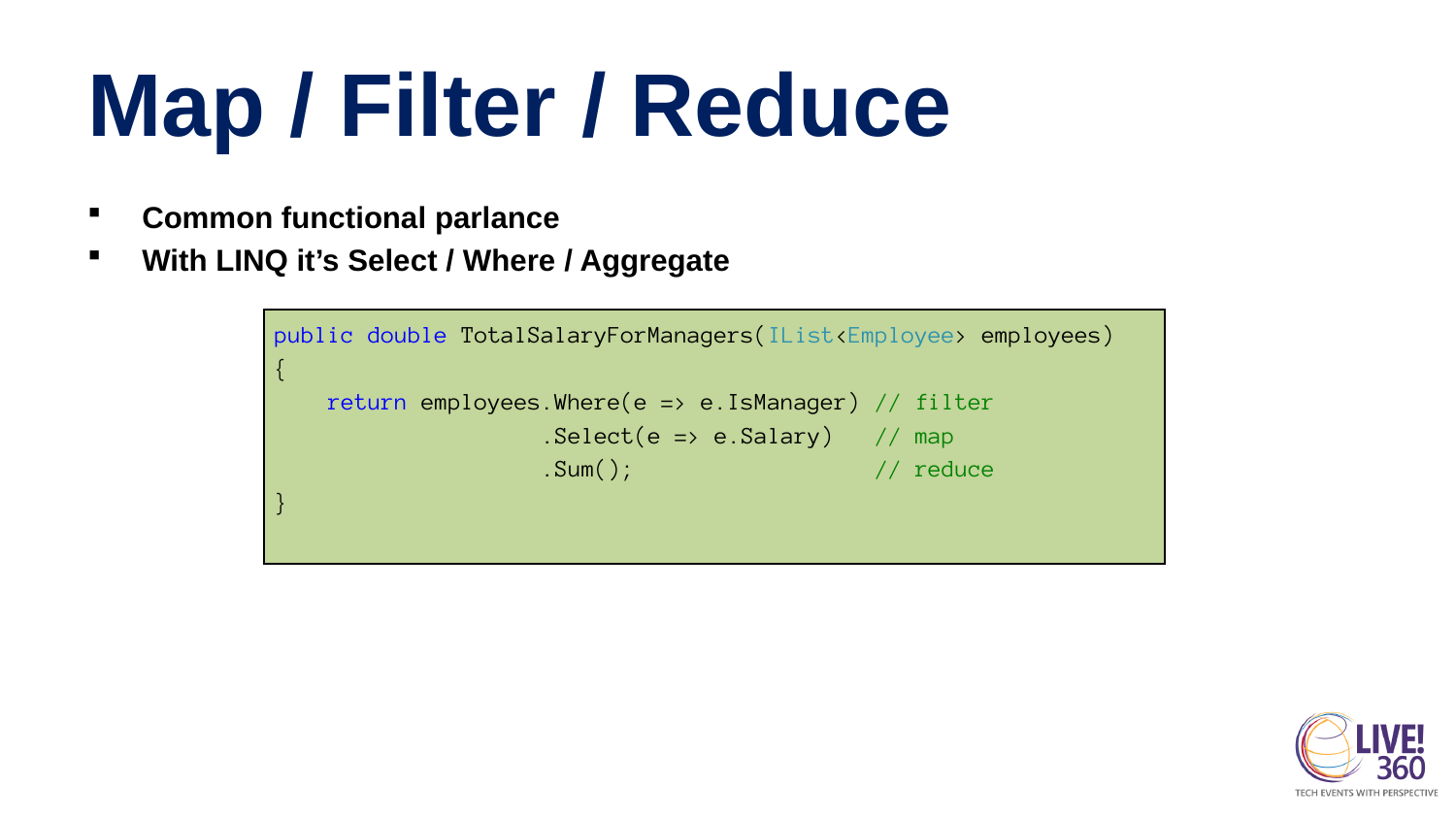

# Map / Filter / Reduce
Common functional parlance
With LINQ it’s Select / Where / Aggregate
public double TotalSalaryForManagers(IList<Employee> employees)
{
    return employees.Where(e => e.IsManager) // filter
                    .Select(e => e.Salary)   // map
                    .Sum();                  // reduce
}